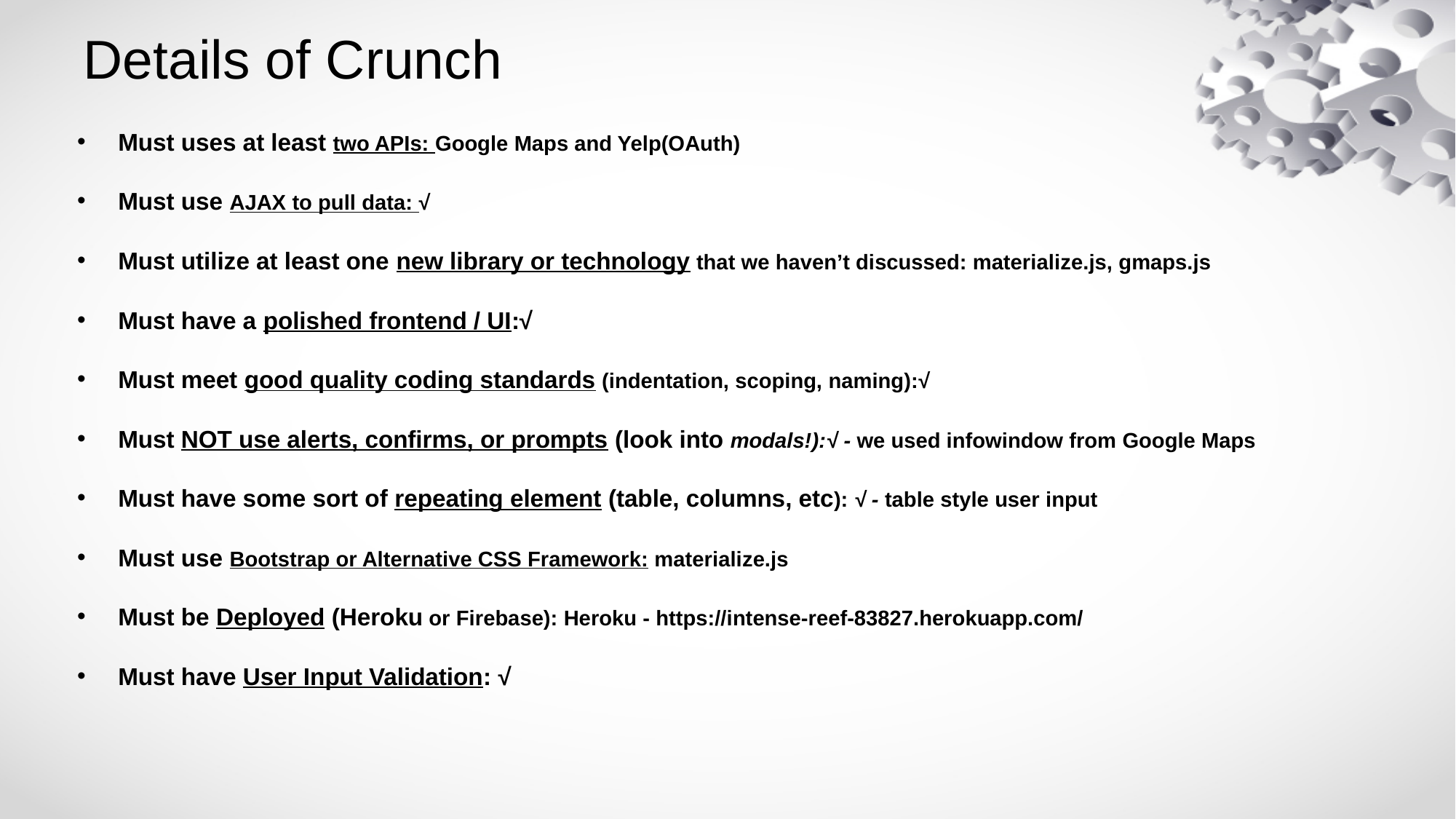

# Details of Crunch
Must uses at least two APIs: Google Maps and Yelp(OAuth)

Must use AJAX to pull data: √

Must utilize at least one new library or technology that we haven’t discussed: materialize.js, gmaps.js

Must have a polished frontend / UI:√

Must meet good quality coding standards (indentation, scoping, naming):√

Must NOT use alerts, confirms, or prompts (look into modals!):√ - we used infowindow from Google Maps

Must have some sort of repeating element (table, columns, etc): √ - table style user input

Must use Bootstrap or Alternative CSS Framework: materialize.js

Must be Deployed (Heroku or Firebase): Heroku - https://intense-reef-83827.herokuapp.com/

Must have User Input Validation: √